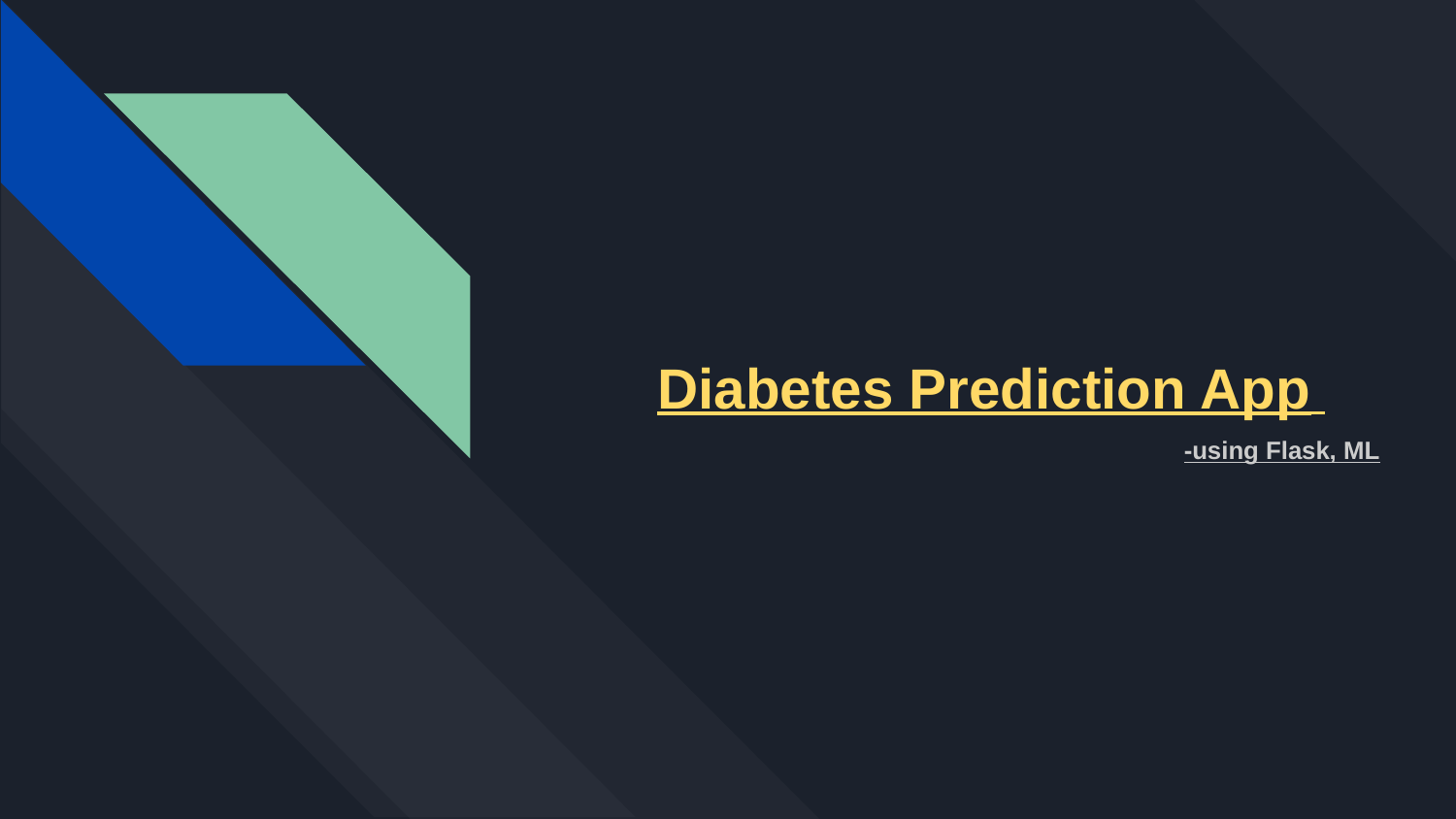

# Diabetes Prediction App

-using Flask, ML